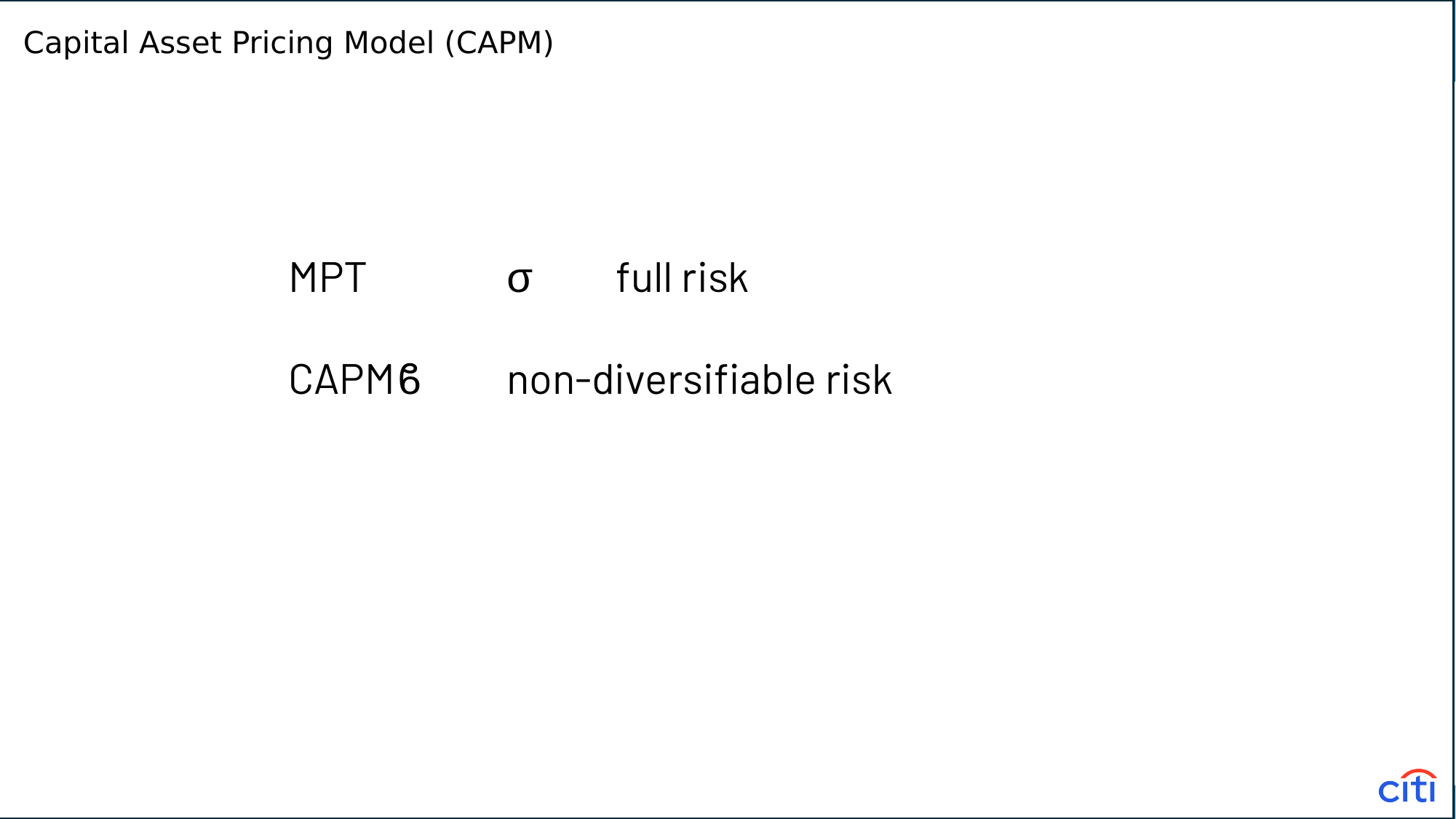

Capital Asset Pricing Model (CAPM)
Capital Asset Pricing Model (CAPM)
MPT		σ	full risk

CAPM	ϐ	non-diversifiable risk